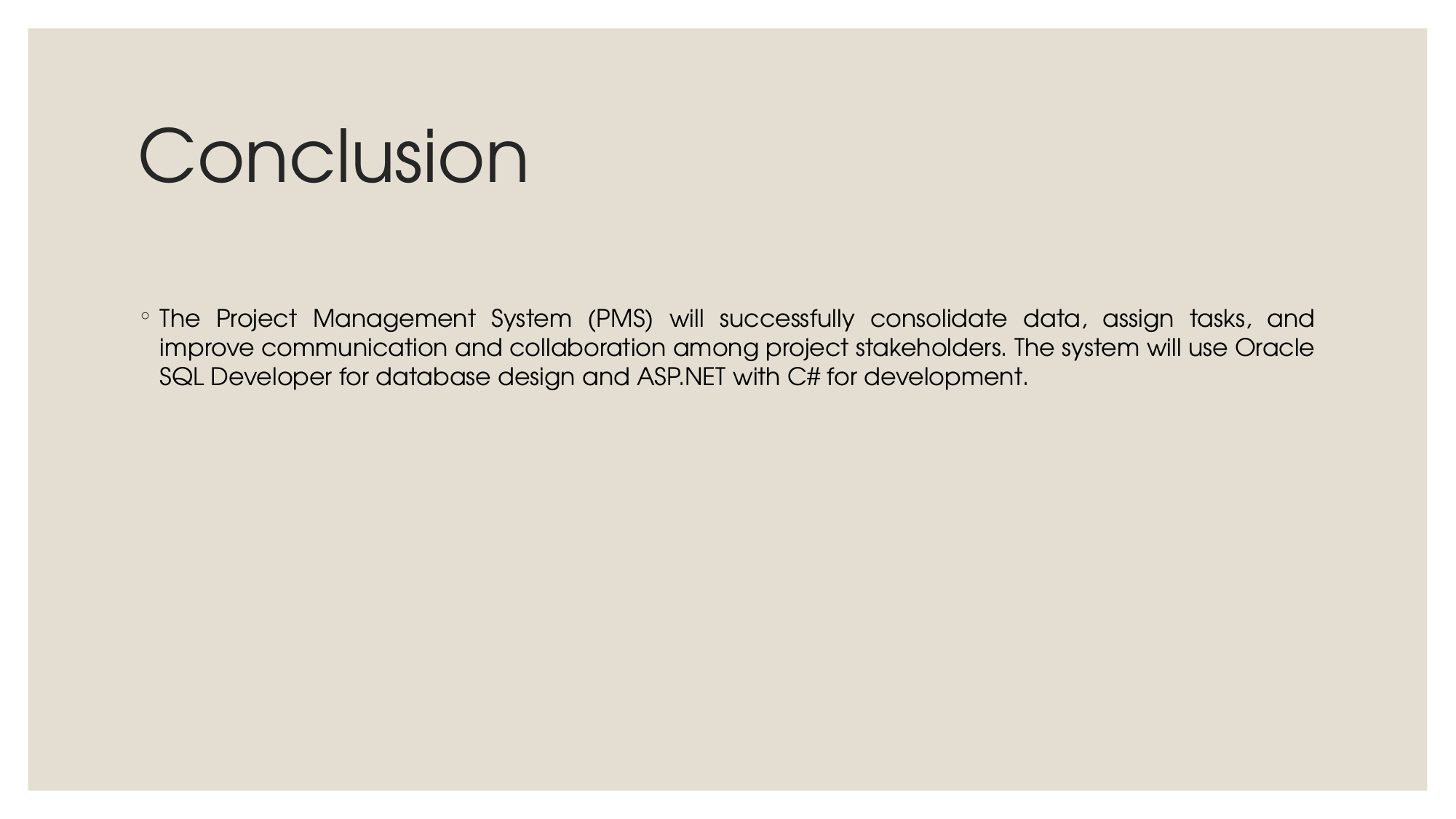

# Conclusion

The Project Management System (PMS) will successfully consolidate data, assign tasks, and improve communication and collaboration among project stakeholders. The system will use Oracle SQL Developer for database design and ASP.NET with C# for development.